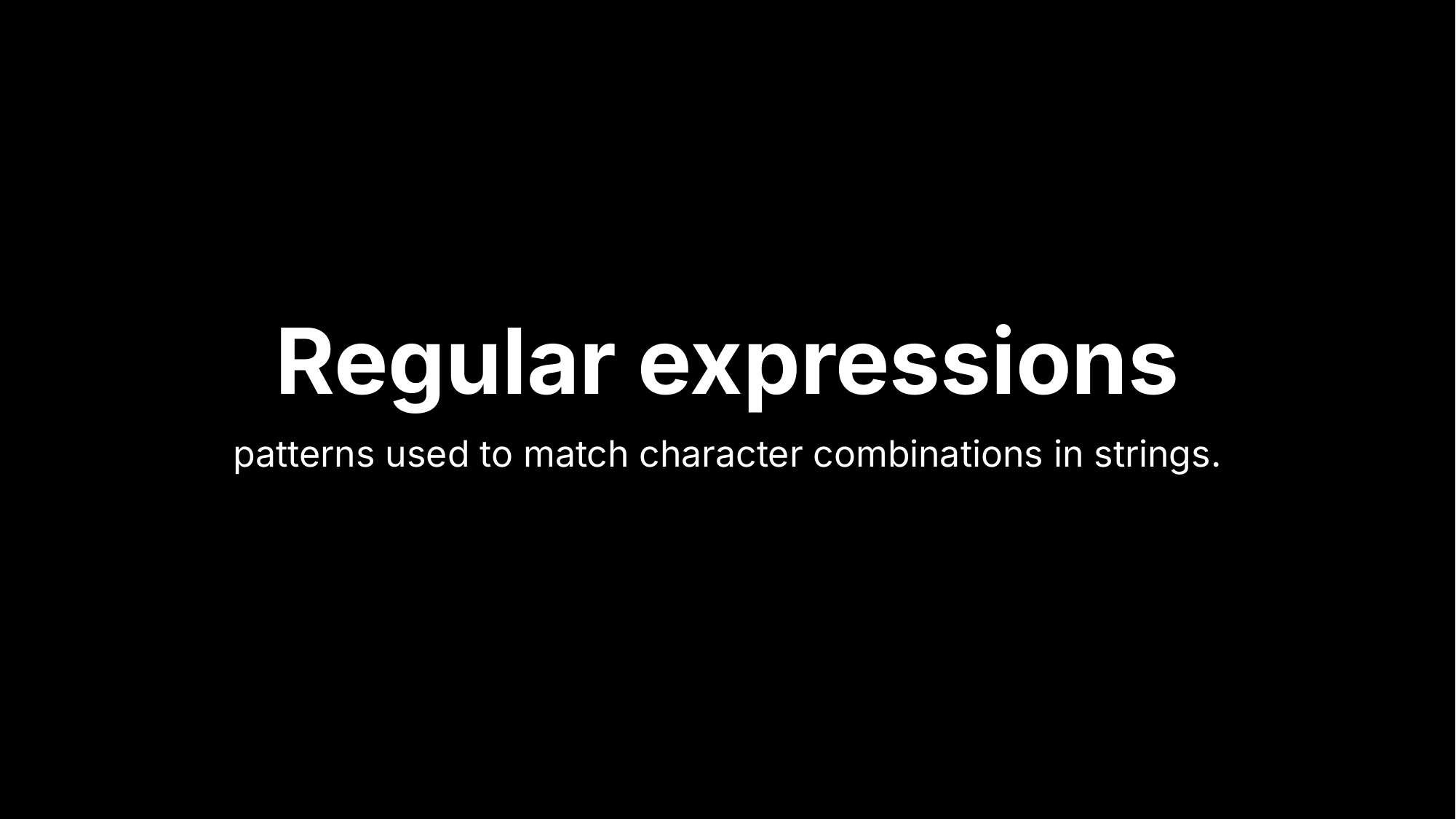

# Regular expressions
patterns used to match character combinations in strings.